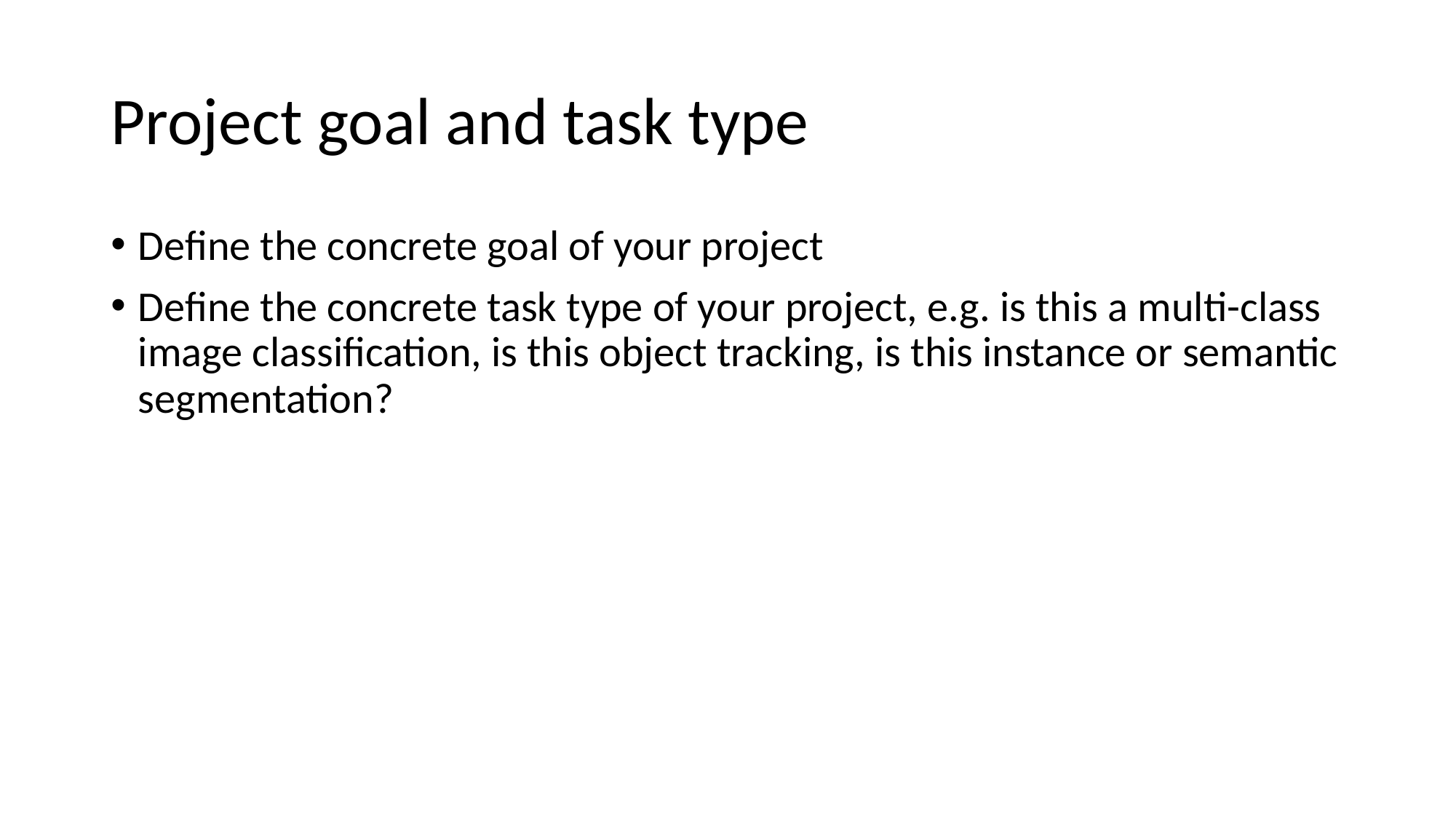

# Project goal and task type
Define the concrete goal of your project
Define the concrete task type of your project, e.g. is this a multi-class image classification, is this object tracking, is this instance or semantic segmentation?